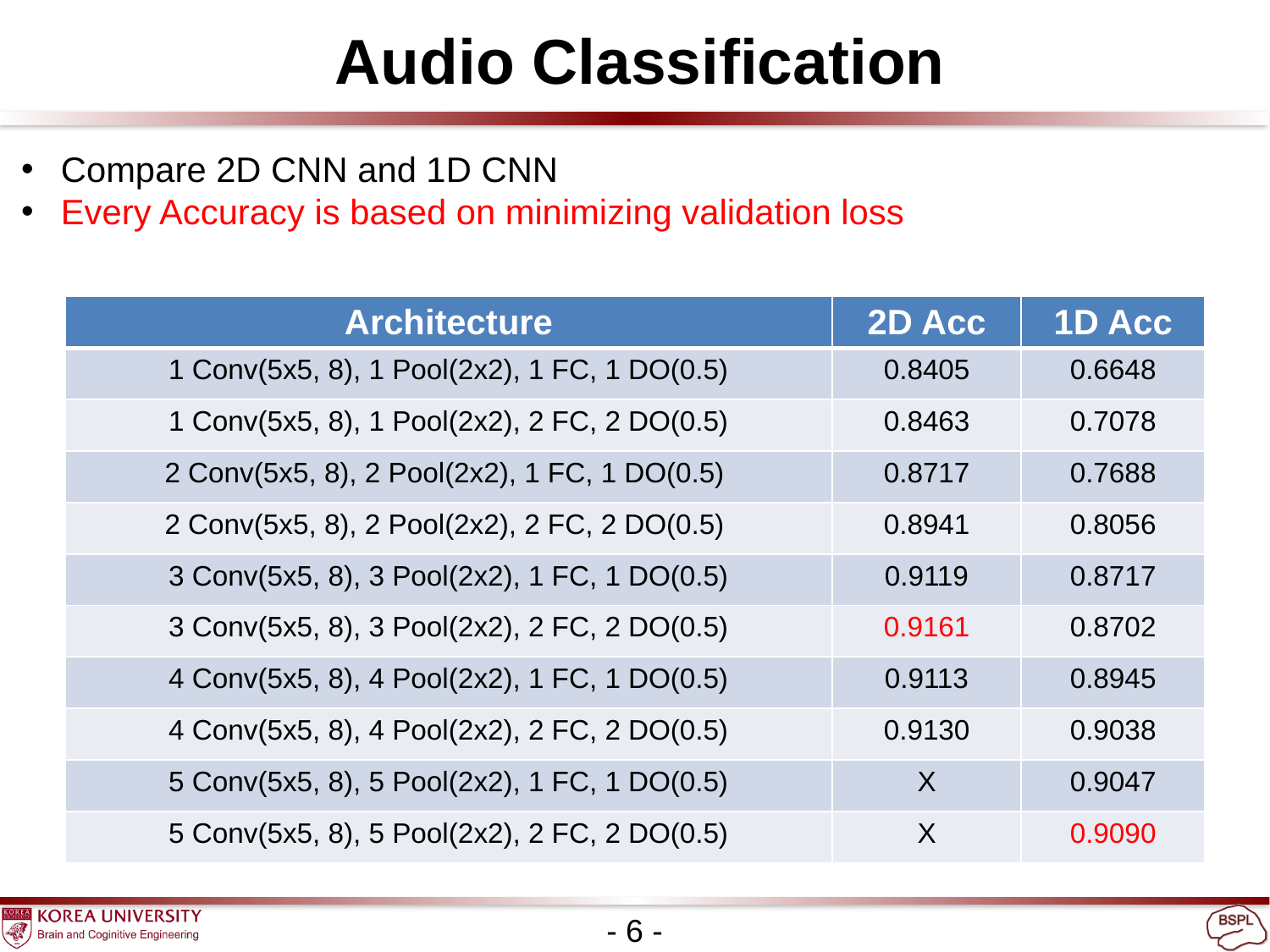

Audio Classification
Compare 2D CNN and 1D CNN
Every Accuracy is based on minimizing validation loss
| Architecture | 2D Acc | 1D Acc |
| --- | --- | --- |
| 1 Conv(5x5, 8), 1 Pool(2x2), 1 FC, 1 DO(0.5) | 0.8405 | 0.6648 |
| 1 Conv(5x5, 8), 1 Pool(2x2), 2 FC, 2 DO(0.5) | 0.8463 | 0.7078 |
| 2 Conv(5x5, 8), 2 Pool(2x2), 1 FC, 1 DO(0.5) | 0.8717 | 0.7688 |
| 2 Conv(5x5, 8), 2 Pool(2x2), 2 FC, 2 DO(0.5) | 0.8941 | 0.8056 |
| 3 Conv(5x5, 8), 3 Pool(2x2), 1 FC, 1 DO(0.5) | 0.9119 | 0.8717 |
| 3 Conv(5x5, 8), 3 Pool(2x2), 2 FC, 2 DO(0.5) | 0.9161 | 0.8702 |
| 4 Conv(5x5, 8), 4 Pool(2x2), 1 FC, 1 DO(0.5) | 0.9113 | 0.8945 |
| 4 Conv(5x5, 8), 4 Pool(2x2), 2 FC, 2 DO(0.5) | 0.9130 | 0.9038 |
| 5 Conv(5x5, 8), 5 Pool(2x2), 1 FC, 1 DO(0.5) | X | 0.9047 |
| 5 Conv(5x5, 8), 5 Pool(2x2), 2 FC, 2 DO(0.5) | X | 0.9090 |

- 6 -